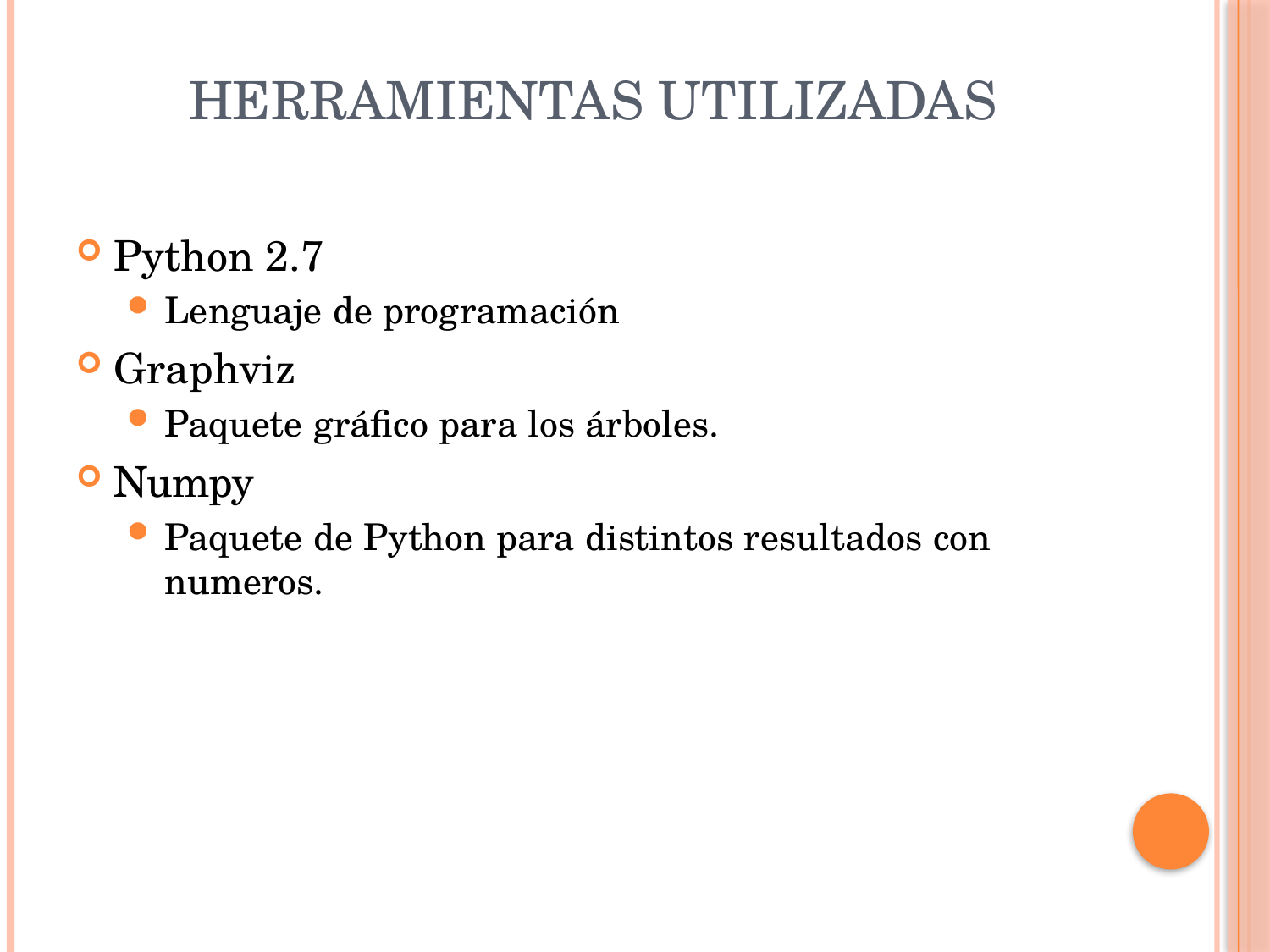

# Herramientas Utilizadas
Python 2.7
Lenguaje de programación
Graphviz
Paquete gráfico para los árboles.
Numpy
Paquete de Python para distintos resultados con numeros.